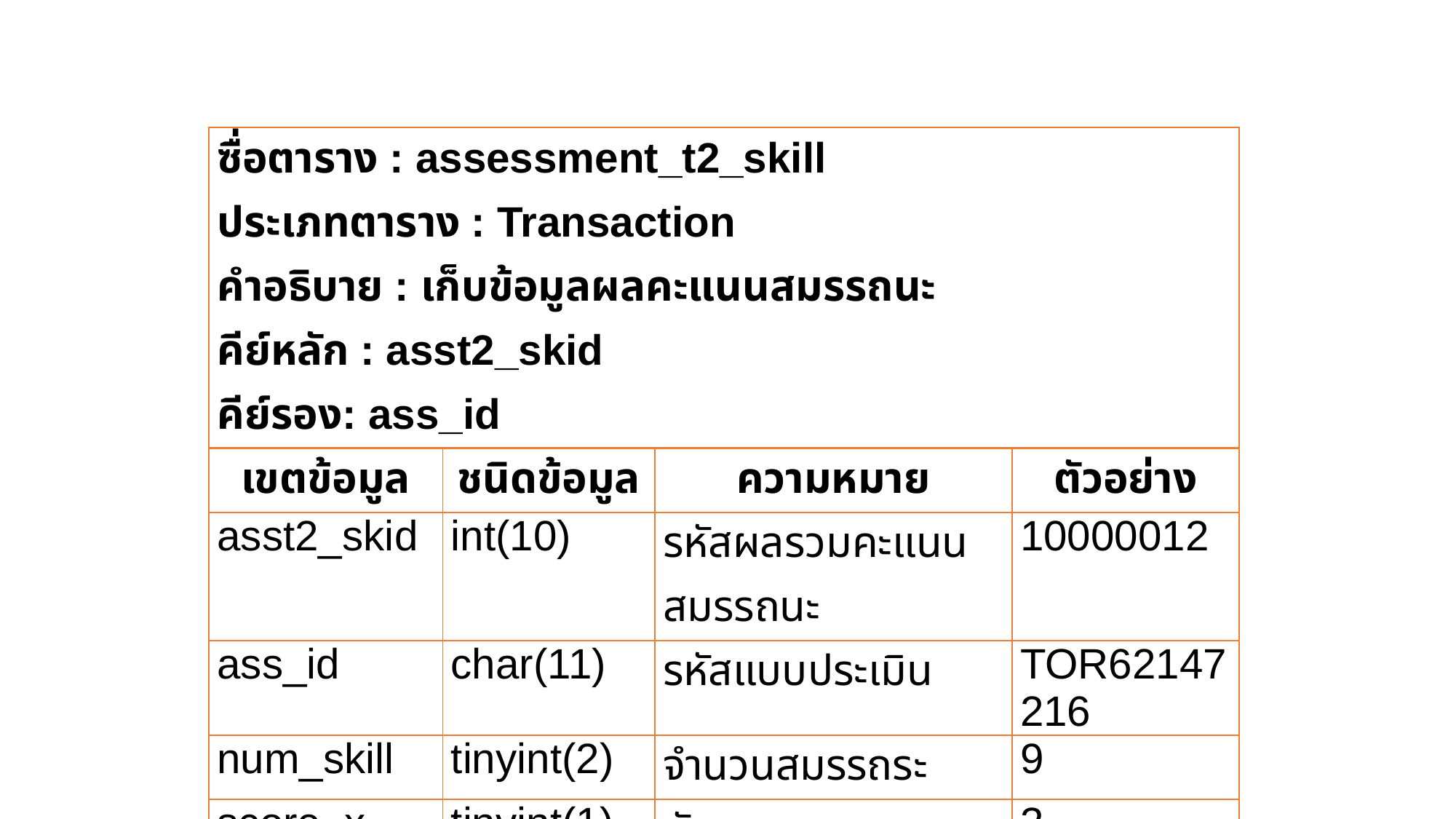

#
| ซื่อตาราง : assessment\_t2\_skill ประเภทตาราง : Transaction คำอธิบาย : เก็บข้อมูลผลคะแนนสมรรถนะ คีย์หลัก : asst2\_skid คีย์รอง: ass\_id |  |  |  |
| --- | --- | --- | --- |
| เขตข้อมูล | ชนิดข้อมูล | ความหมาย | ตัวอย่าง |
| asst2\_skid | int(10) | รหัสผลรวมคะแนนสมรรถนะ | 10000012 |
| ass\_id | char(11) | รหัสแบบประเมิน | TOR62147216 |
| num\_skill | tinyint(2) | จำนวนสมรรถระ | 9 |
| score\_x | tinyint(1) | ตัวคูณสมรรถนะ | 3 |
| score | decimal(7,2) | ผลคะแนนที่ได้ | 27 |